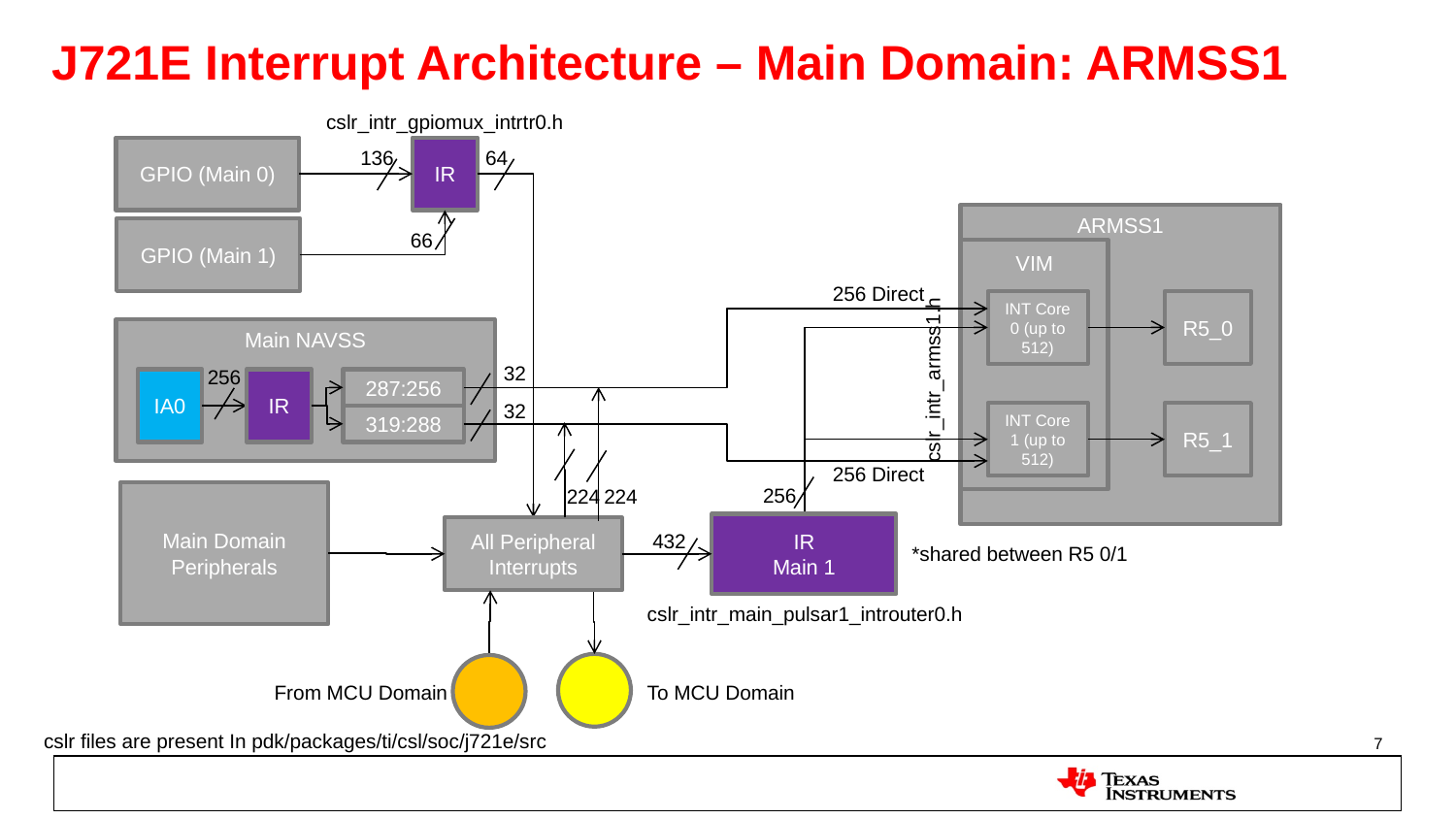

# J721E Interrupt Architecture – Main Domain: ARMSS1
cslr_intr_gpiomux_intrtr0.h
GPIO (Main 0)
136
IR
64
ARMSS1

GPIO (Main 1)
66
VIM

256 Direct
R5_0
INT Core 0 (up to 512)
Main NAVSS

32
256
cslr_intr_armss1.h
287:256
IR
IA0
32
R5_1
INT Core 1 (up to 512)
319:288
256 Direct
256
224
224
Main Domain Peripherals
IR
Main 1
All Peripheral Interrupts
432
*shared between R5 0/1
cslr_intr_main_pulsar1_introuter0.h

From MCU Domain
To MCU Domain
cslr files are present In pdk/packages/ti/csl/soc/j721e/src
7